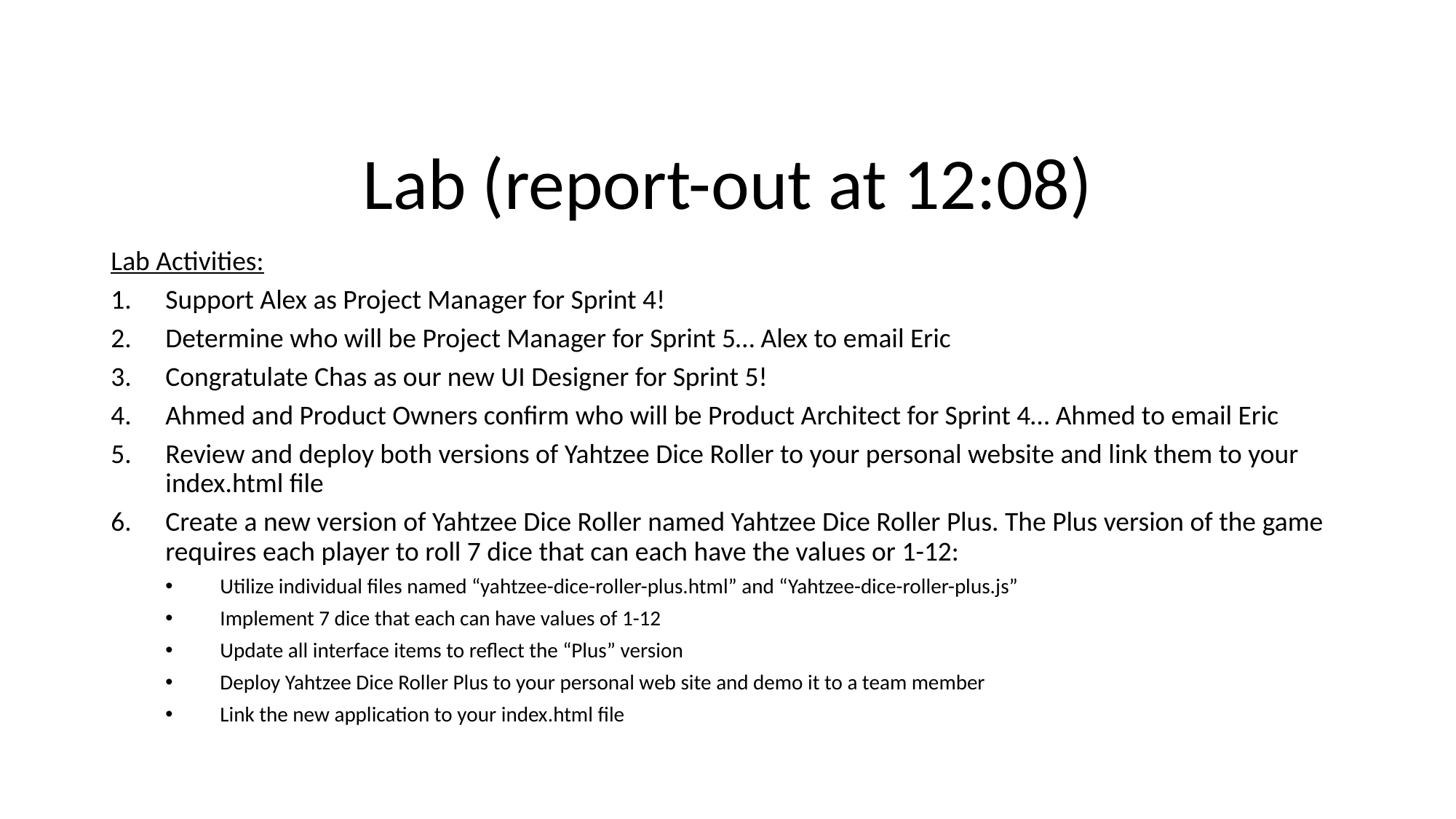

# Lab (report-out at 12:08)
Lab Activities:
Support Alex as Project Manager for Sprint 4!
Determine who will be Project Manager for Sprint 5… Alex to email Eric
Congratulate Chas as our new UI Designer for Sprint 5!
Ahmed and Product Owners confirm who will be Product Architect for Sprint 4… Ahmed to email Eric
Review and deploy both versions of Yahtzee Dice Roller to your personal website and link them to your index.html file
Create a new version of Yahtzee Dice Roller named Yahtzee Dice Roller Plus. The Plus version of the game requires each player to roll 7 dice that can each have the values or 1-12:
Utilize individual files named “yahtzee-dice-roller-plus.html” and “Yahtzee-dice-roller-plus.js”
Implement 7 dice that each can have values of 1-12
Update all interface items to reflect the “Plus” version
Deploy Yahtzee Dice Roller Plus to your personal web site and demo it to a team member
Link the new application to your index.html file